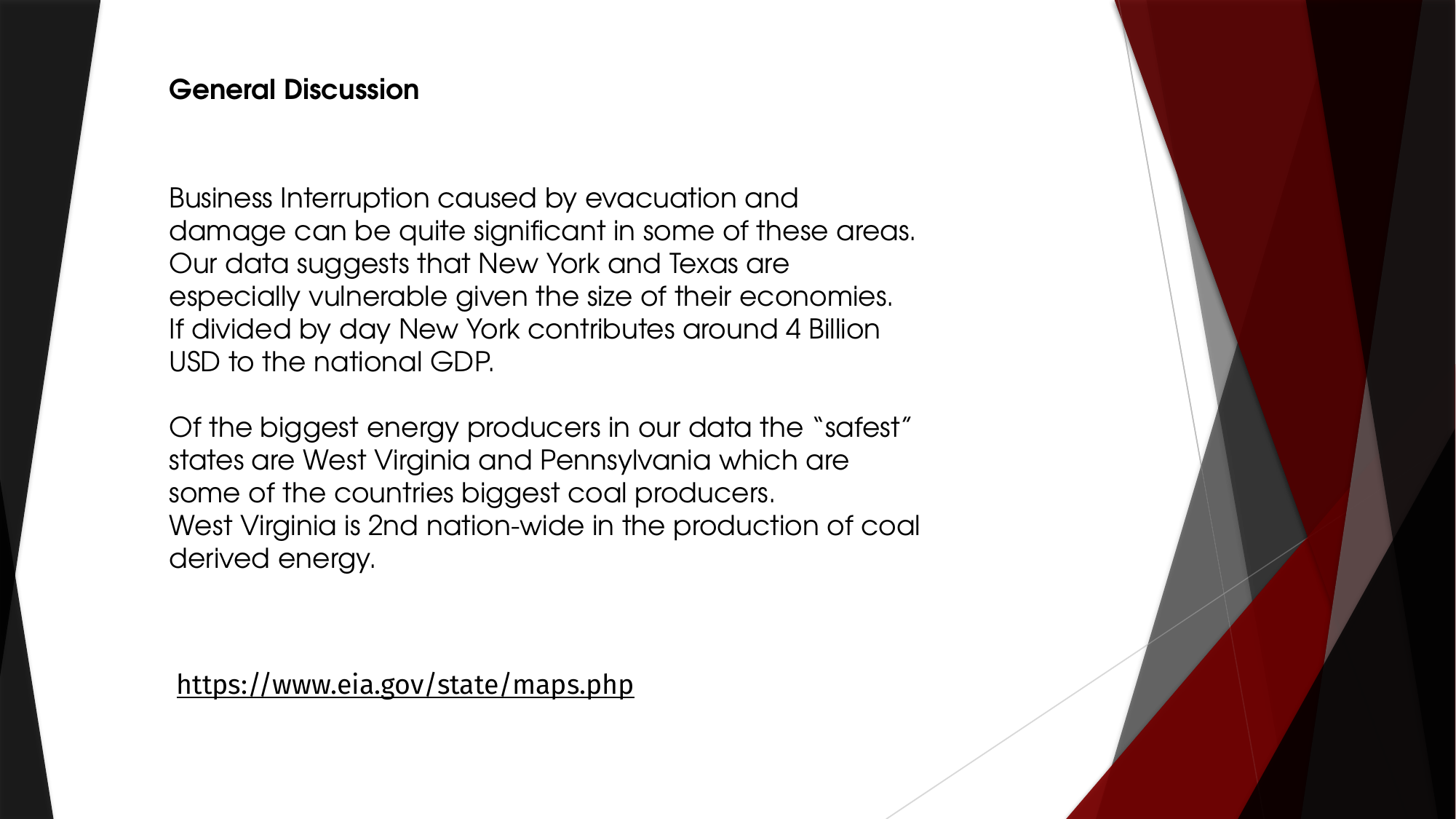

General Discussion
Business Interruption caused by evacuation and damage can be quite significant in some of these areas. Our data suggests that New York and Texas are especially vulnerable given the size of their economies.
If divided by day New York contributes around 4 Billion USD to the national GDP.

Of the biggest energy producers in our data the “safest” states are West Virginia and Pennsylvania which are some of the countries biggest coal producers.
West Virginia is 2nd nation-wide in the production of coal derived energy.
https://www.eia.gov/state/maps.php